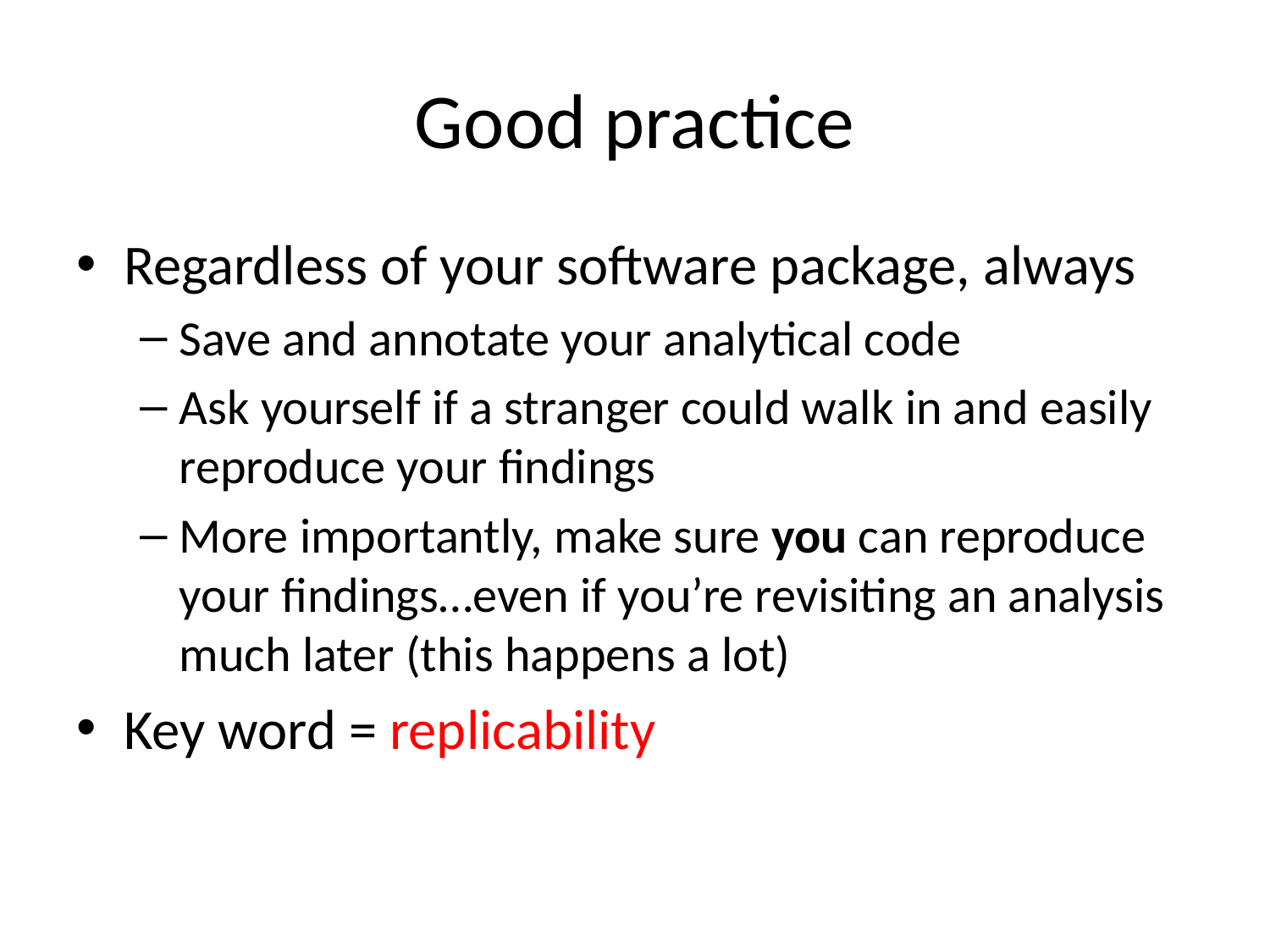

# Good practice
Regardless of your software package, always
Save and annotate your analytical code
Ask yourself if a stranger could walk in and easily reproduce your findings
More importantly, make sure you can reproduce your findings…even if you’re revisiting an analysis much later (this happens a lot)
Key word = replicability